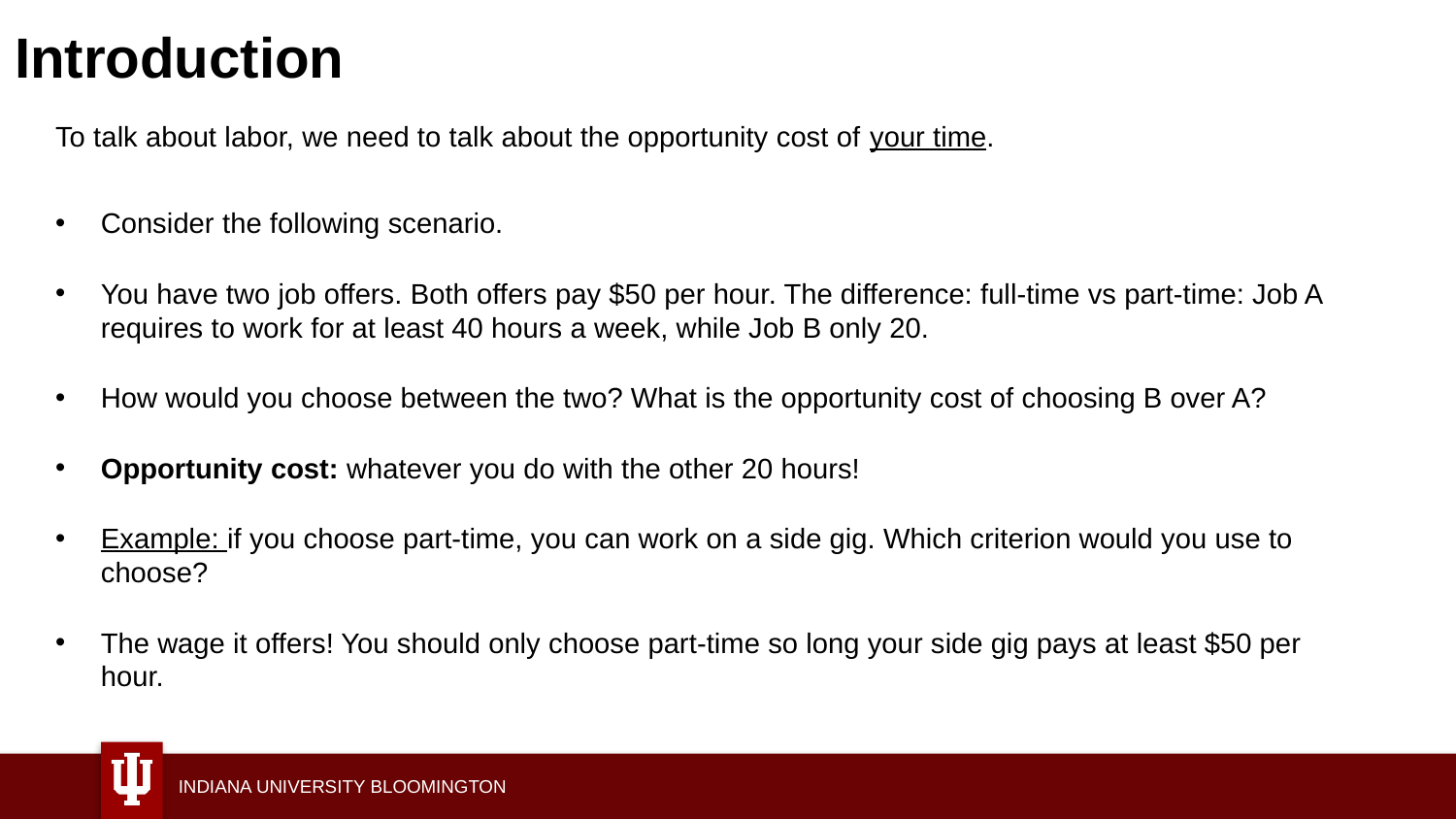

# Introduction
To talk about labor, we need to talk about the opportunity cost of your time.
Consider the following scenario.
You have two job offers. Both offers pay $50 per hour. The difference: full-time vs part-time: Job A requires to work for at least 40 hours a week, while Job B only 20.
How would you choose between the two? What is the opportunity cost of choosing B over A?
Opportunity cost: whatever you do with the other 20 hours!
Example: if you choose part-time, you can work on a side gig. Which criterion would you use to choose?
The wage it offers! You should only choose part-time so long your side gig pays at least $50 per hour.